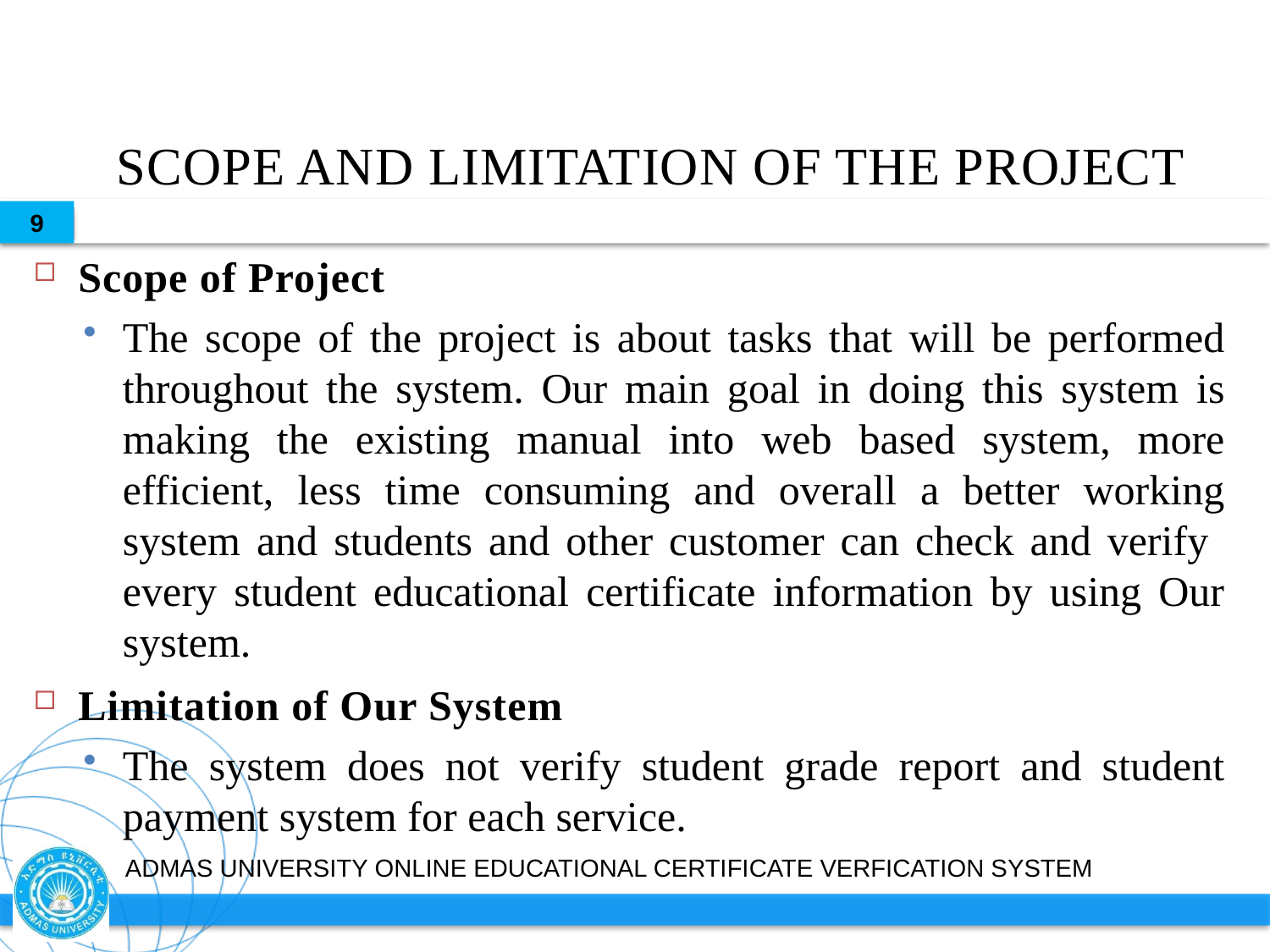

# SCOPE AND LIMITATION OF THE PROJECT
9
Scope of Project
The scope of the project is about tasks that will be performed throughout the system. Our main goal in doing this system is making the existing manual into web based system, more efficient, less time consuming and overall a better working system and students and other customer can check and verify  every student educational certificate information by using Our system.
Limitation of Our System
The system does not verify student grade report and student payment system for each service.